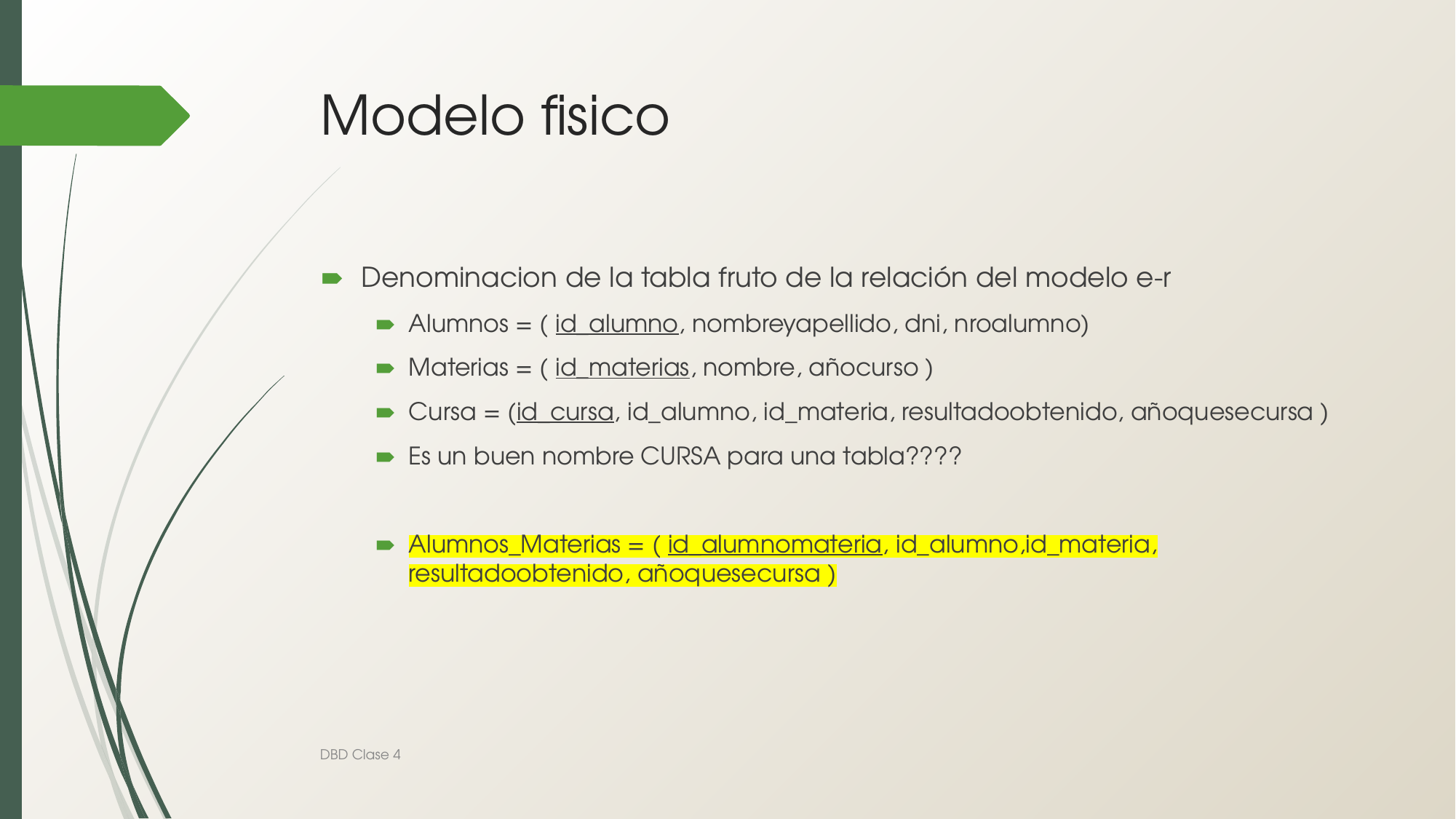

# Modelo fisico
Denominacion de la tabla fruto de la relación del modelo e-r
Alumnos = ( id_alumno, nombreyapellido, dni, nroalumno)
Materias = ( id_materias, nombre, añocurso )
Cursa = (id_cursa, id_alumno, id_materia, resultadoobtenido, añoquesecursa )
Es un buen nombre CURSA para una tabla????

Alumnos_Materias = ( id_alumnomateria, id_alumno,id_materia, resultadoobtenido, añoquesecursa )

DBD Clase 4